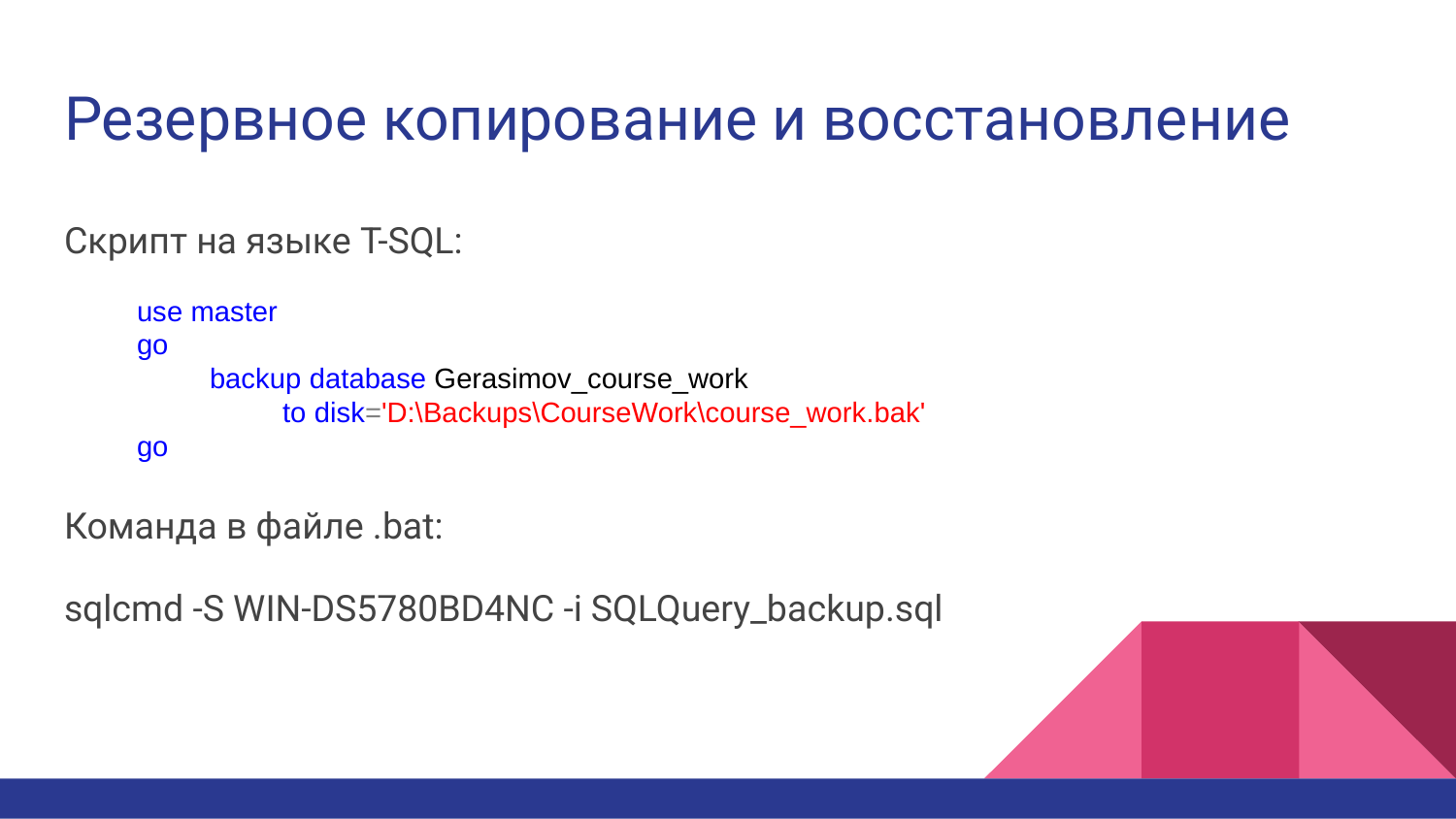

# Резервное копирование и восстановление
Скрипт на языке T-SQL:
use master
go
backup database Gerasimov_course_work
to disk='D:\Backups\CourseWork\course_work.bak'
go

Команда в файле .bat:
sqlcmd -S WIN-DS5780BD4NC -i SQLQuery_backup.sql